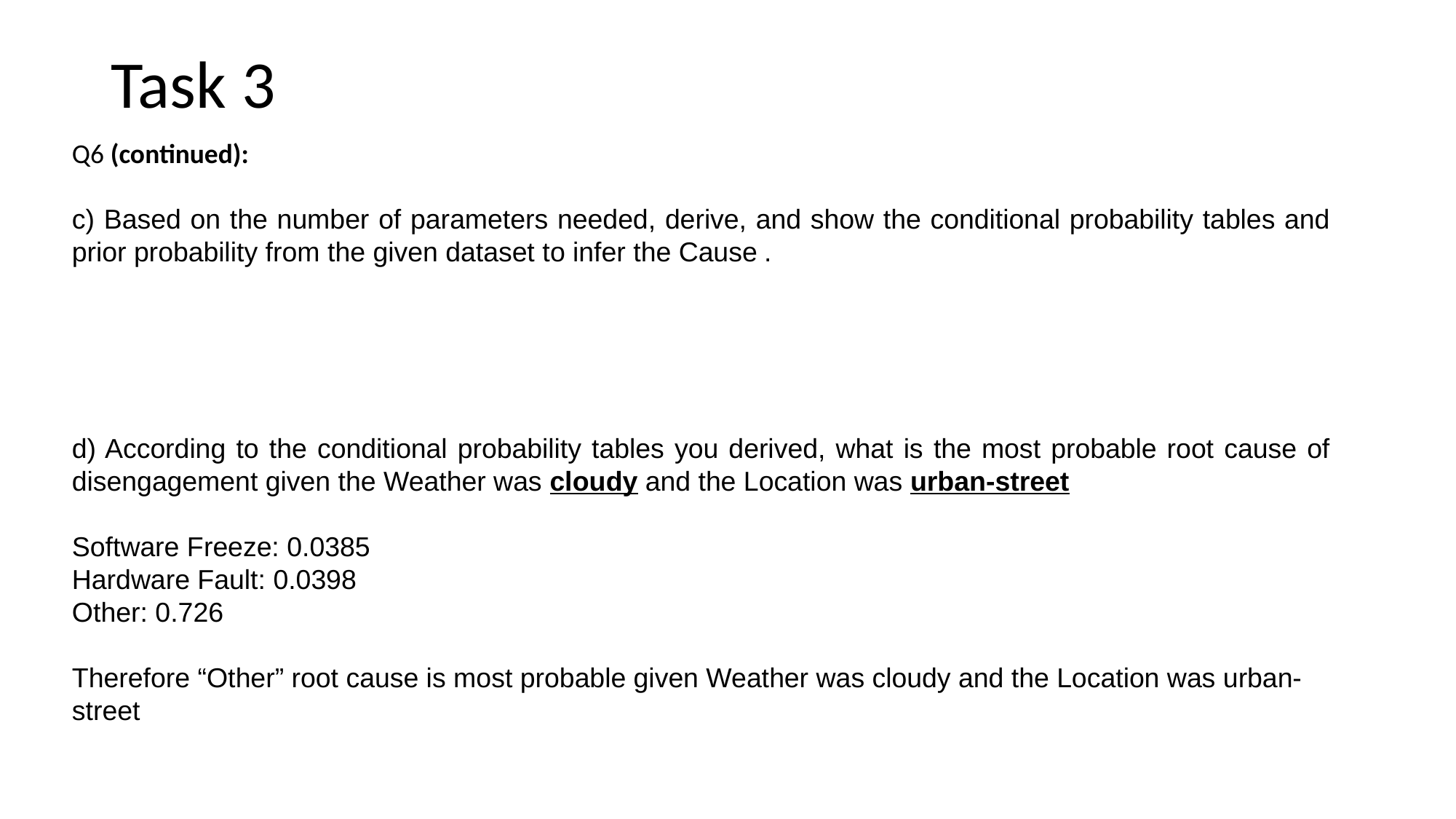

# Task 3
Q6 (continued):

c) Based on the number of parameters needed, derive, and show the conditional probability tables and prior probability from the given dataset to infer the Cause .

d) According to the conditional probability tables you derived, what is the most probable root cause of disengagement given the Weather was cloudy and the Location was urban-street

Software Freeze: 0.0385
Hardware Fault: 0.0398
Other: 0.726

Therefore “Other” root cause is most probable given Weather was cloudy and the Location was urban-street